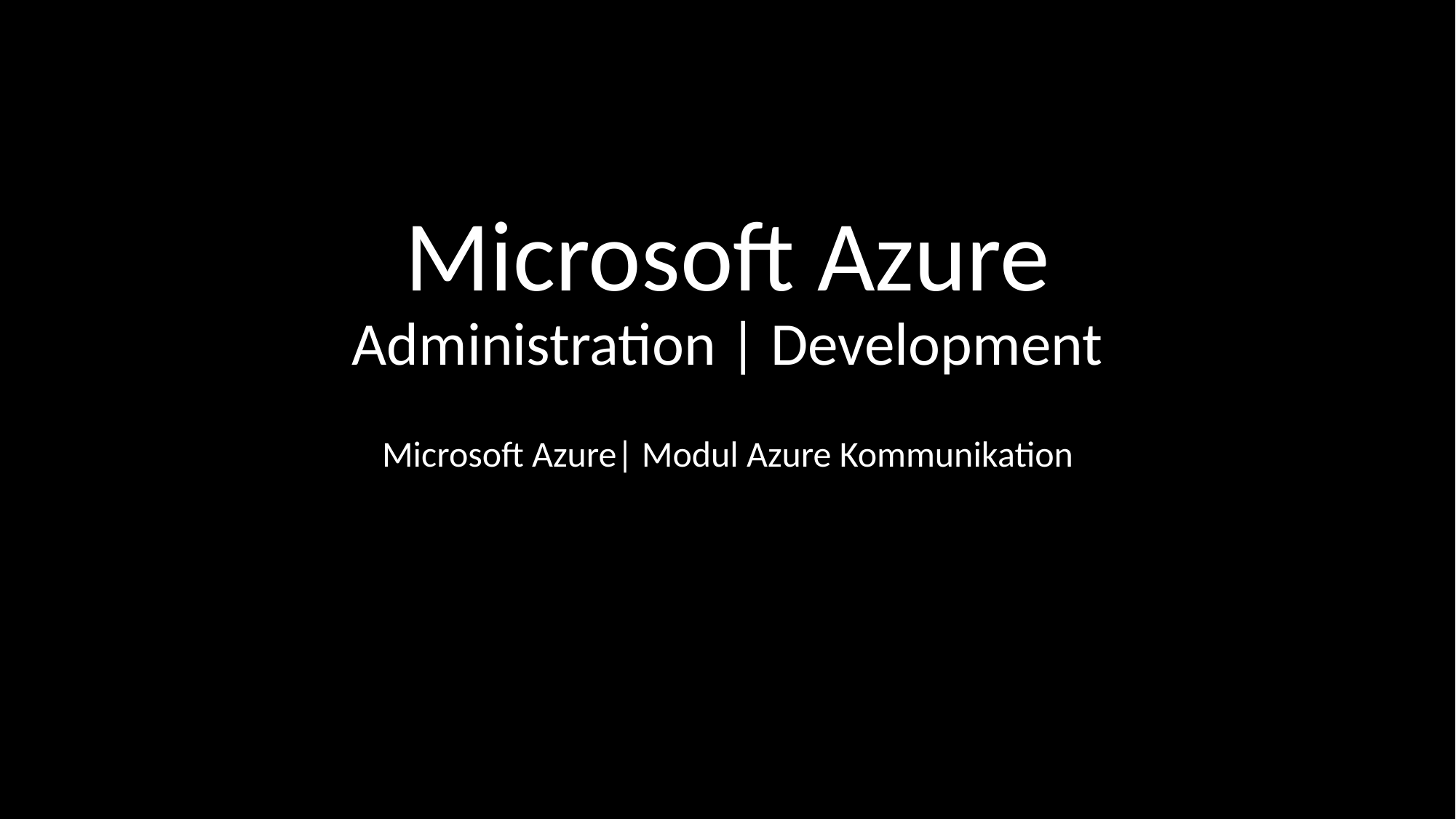

# Microsoft Azure Administration | Development
Microsoft Azure| Modul Azure Kommunikation